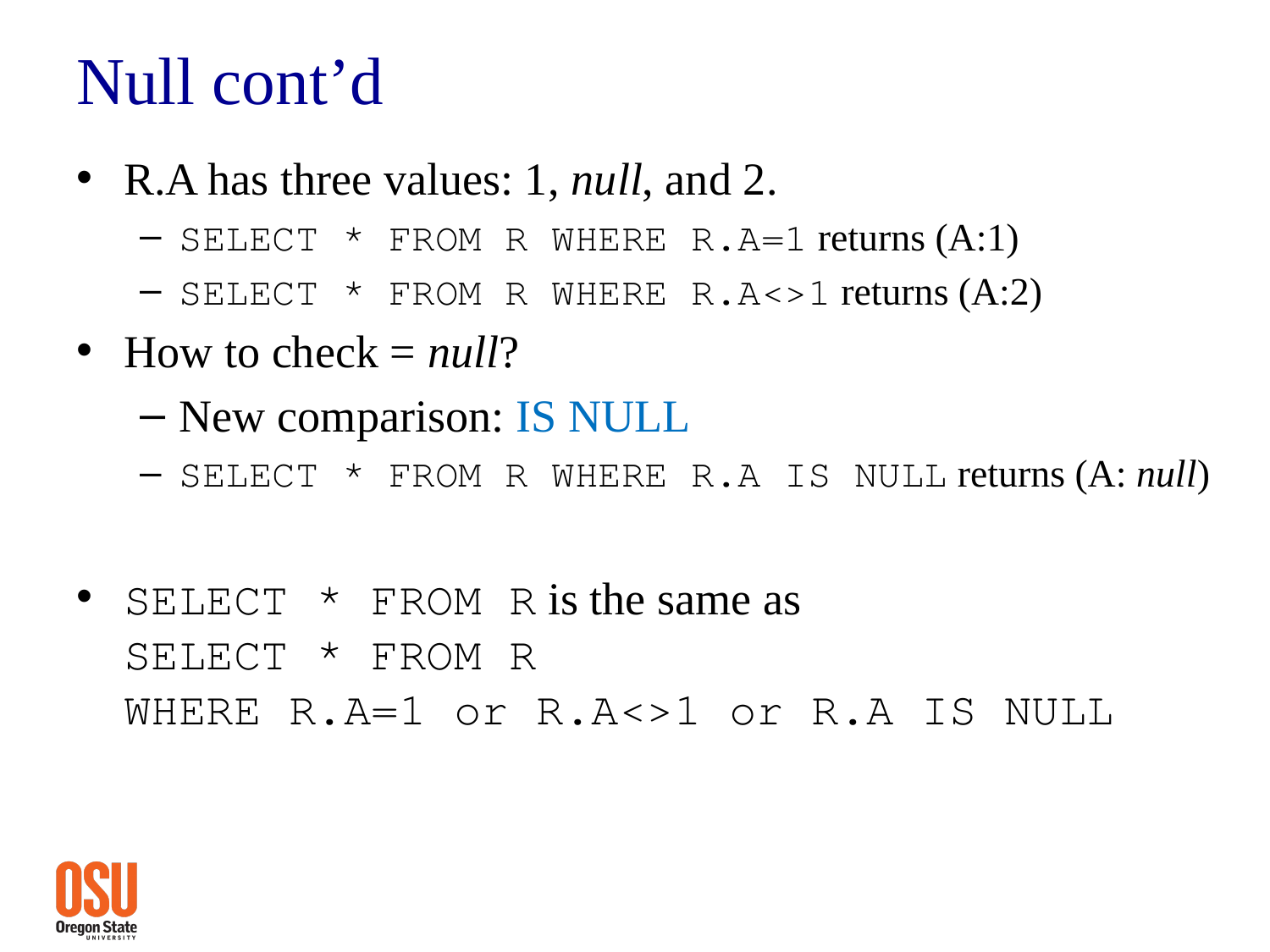

# Null cont’d
R.A has three values: 1, null, and 2.
SELECT * FROM R WHERE R.A=1 returns (A:1)
SELECT * FROM R WHERE R.A<>1 returns (A:2)
How to check = null?
New comparison: IS NULL
SELECT * FROM R WHERE R.A IS NULL returns (A: null)

SELECT * FROM R is the same as
SELECT * FROM R
WHERE R.A=1 or R.A<>1 or R.A IS NULL